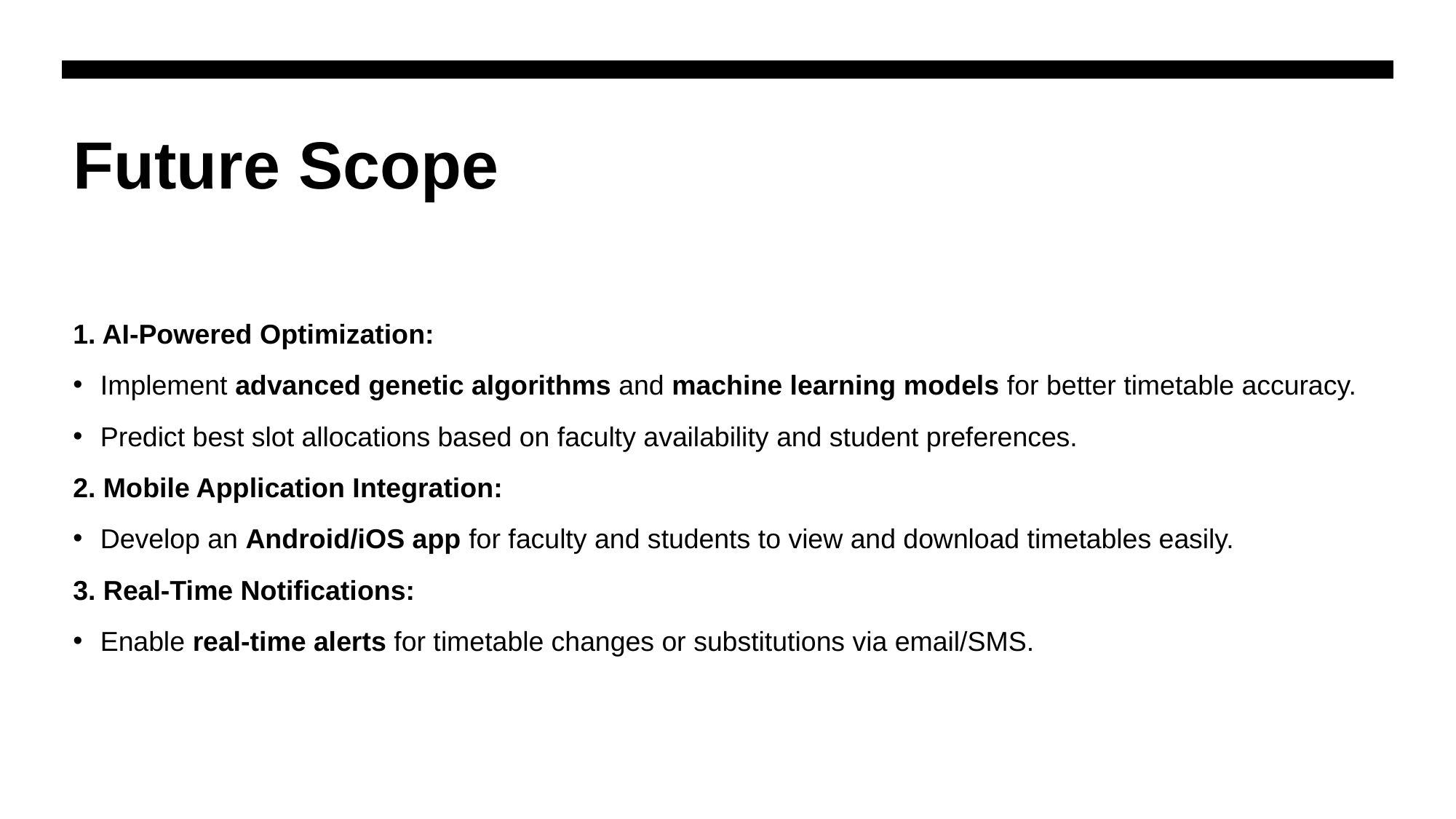

# Future Scope
1. AI-Powered Optimization:
Implement advanced genetic algorithms and machine learning models for better timetable accuracy.
Predict best slot allocations based on faculty availability and student preferences.
2. Mobile Application Integration:
Develop an Android/iOS app for faculty and students to view and download timetables easily.
3. Real-Time Notifications:
Enable real-time alerts for timetable changes or substitutions via email/SMS.